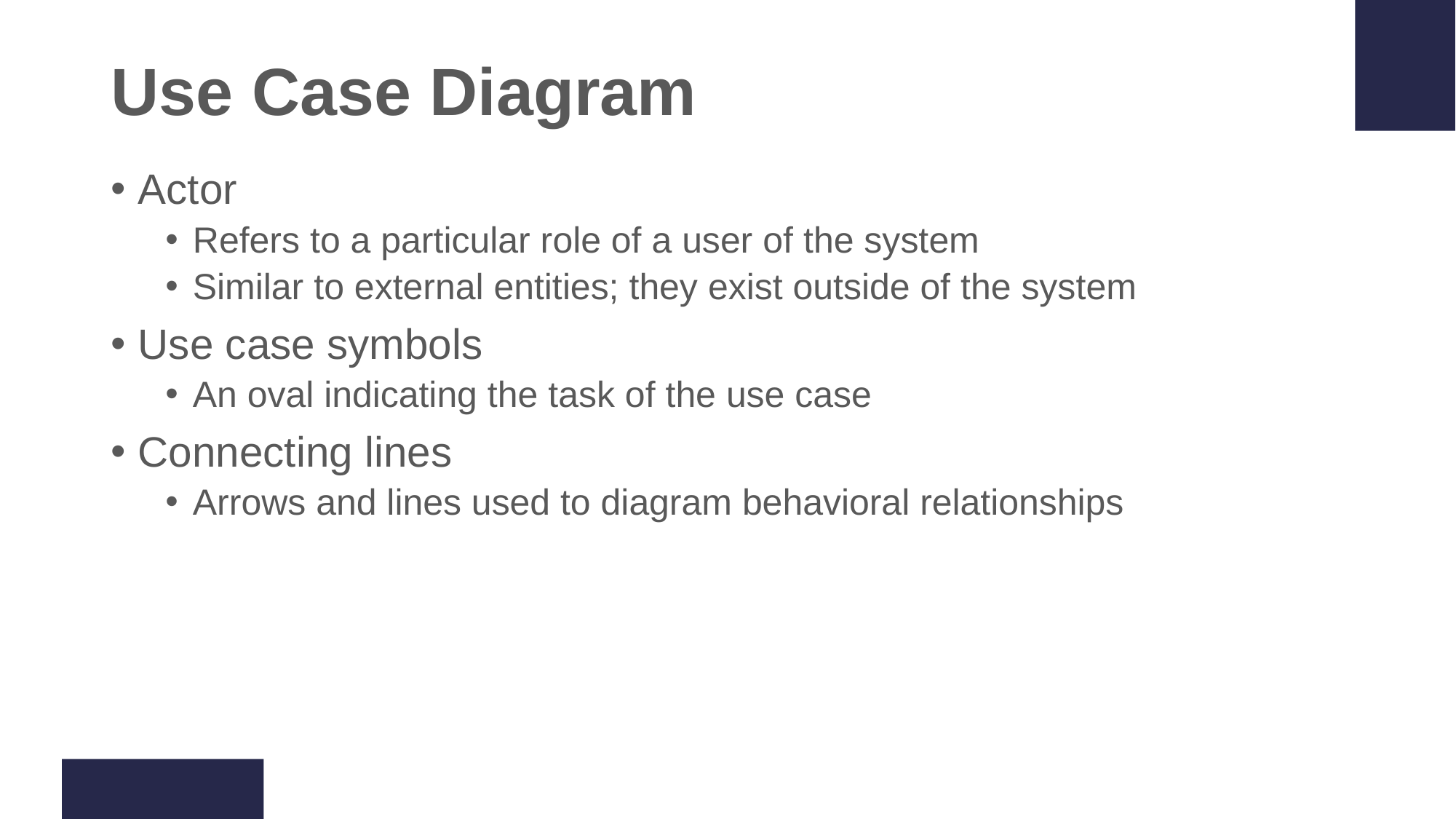

# Use Case Diagram
Actor
Refers to a particular role of a user of the system
Similar to external entities; they exist outside of the system
Use case symbols
An oval indicating the task of the use case
Connecting lines
Arrows and lines used to diagram behavioral relationships